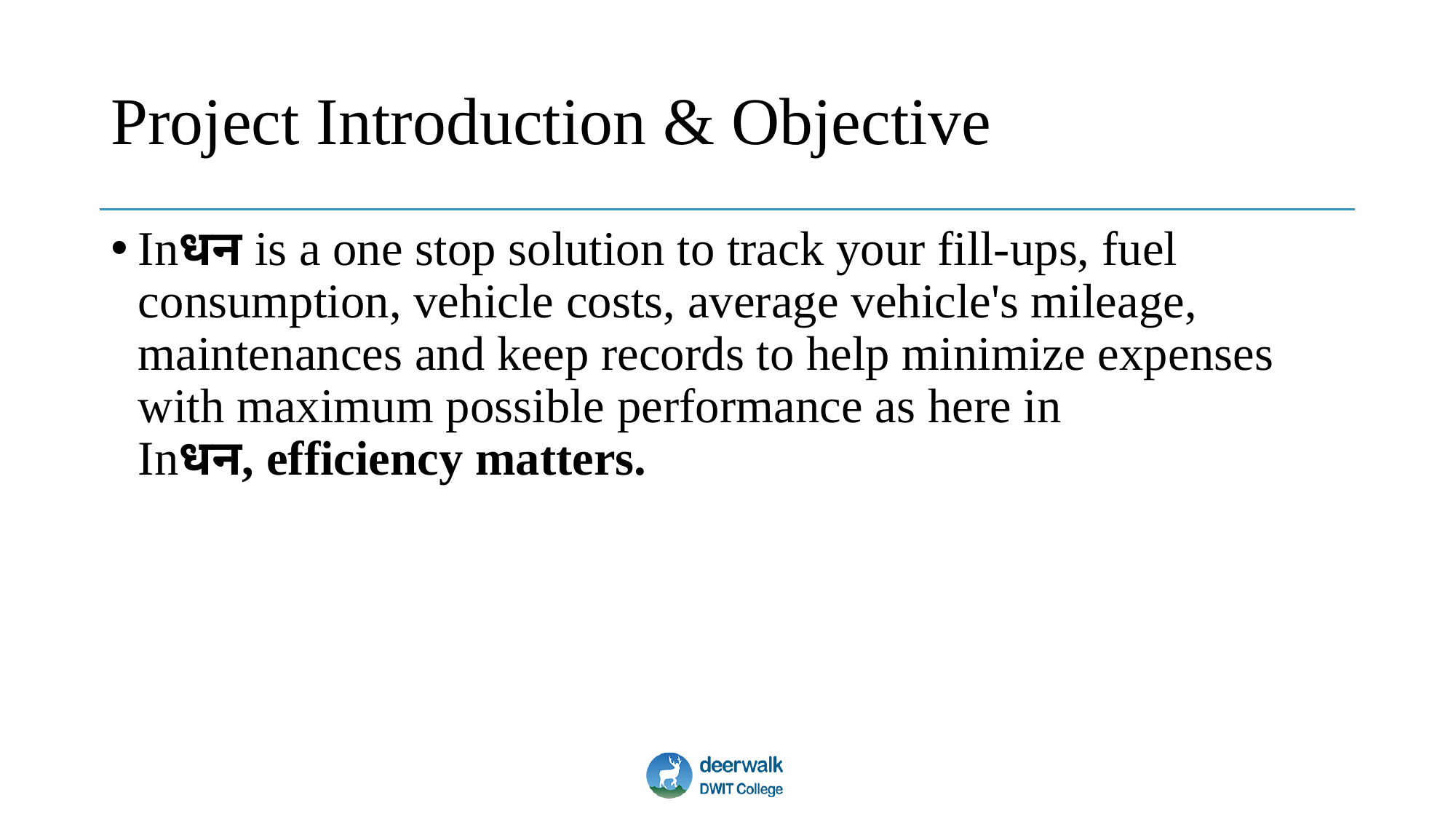

# Project Introduction & Objective
Inधन is a one stop solution to track your fill-ups, fuel consumption, vehicle costs, average vehicle's mileage, maintenances and keep records to help minimize expenses with maximum possible performance as here in Inधन, efficiency matters.